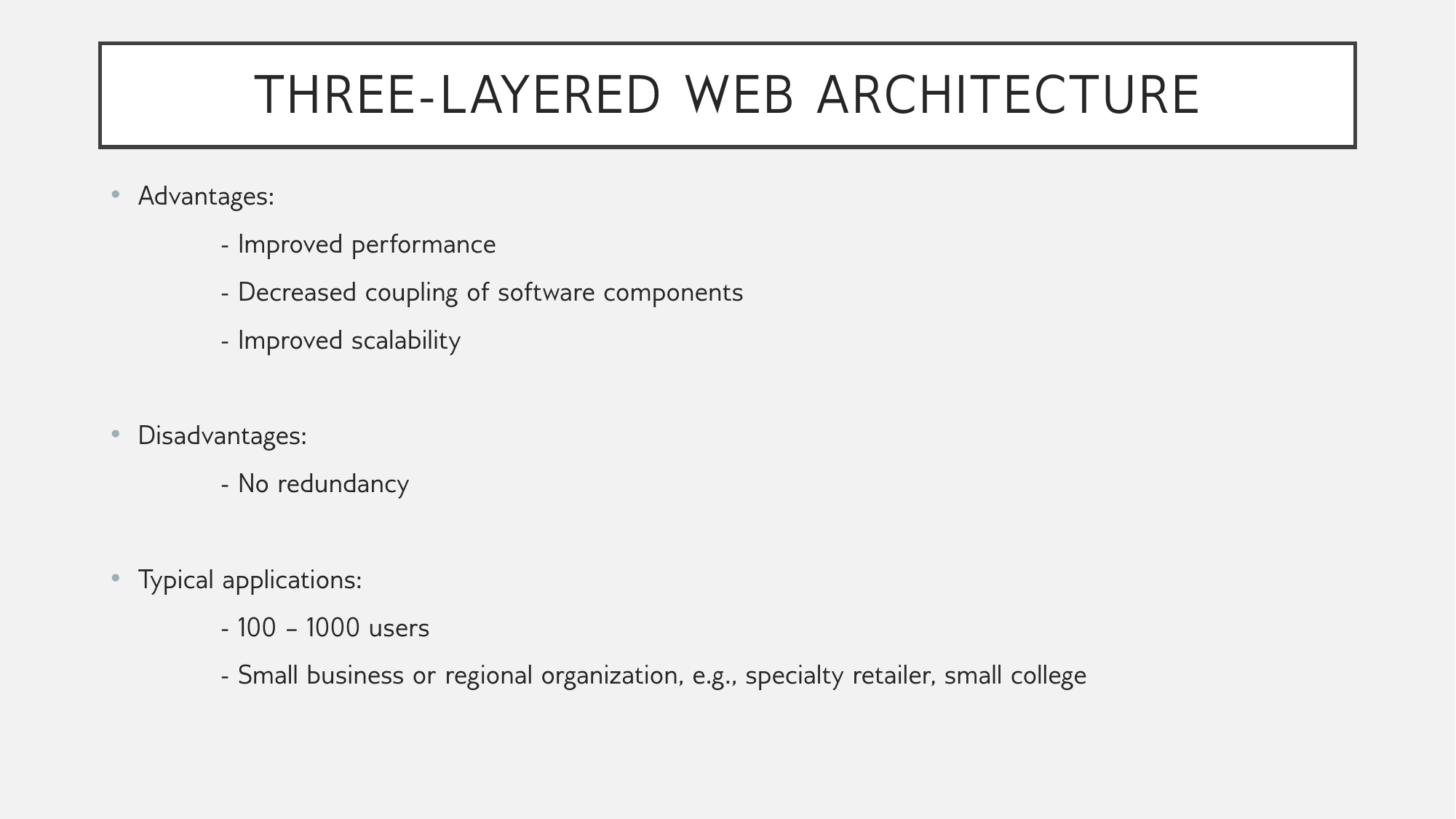

# Three-Layered web architecture

Advantages:
	- Improved performance
	- Decreased coupling of software components
	- Improved scalability

Disadvantages:
	- No redundancy

Typical applications:
	- 100 – 1000 users
	- Small business or regional organization, e.g., specialty retailer, small college